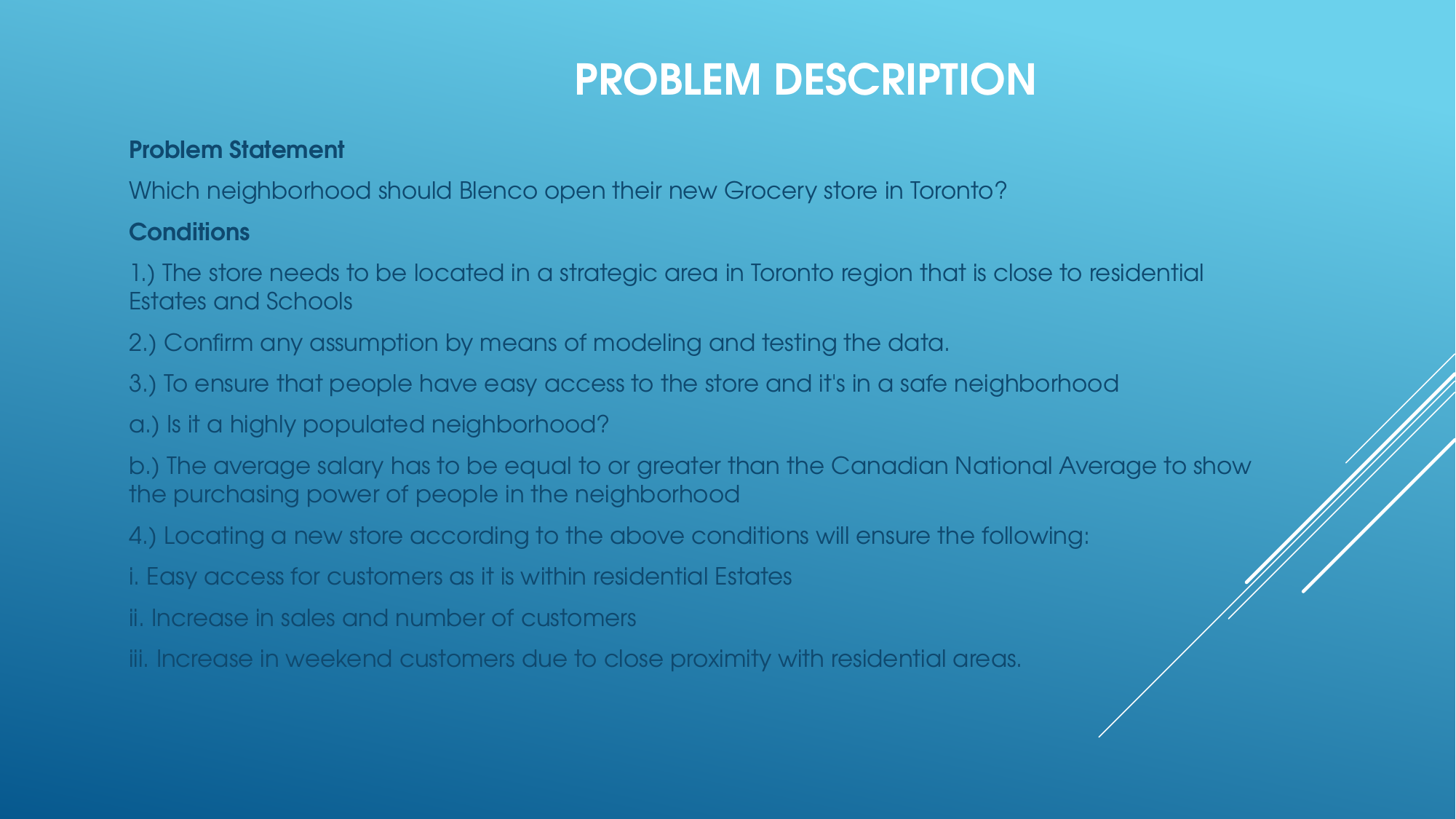

# Problem Description
Problem Statement
Which neighborhood should Blenco open their new Grocery store in Toronto?
Conditions
1.) The store needs to be located in a strategic area in Toronto region that is close to residential Estates and Schools
2.) Confirm any assumption by means of modeling and testing the data.
3.) To ensure that people have easy access to the store and it's in a safe neighborhood
a.) Is it a highly populated neighborhood?
b.) The average salary has to be equal to or greater than the Canadian National Average to show the purchasing power of people in the neighborhood
4.) Locating a new store according to the above conditions will ensure the following:
i. Easy access for customers as it is within residential Estates
ii. Increase in sales and number of customers
iii. Increase in weekend customers due to close proximity with residential areas.